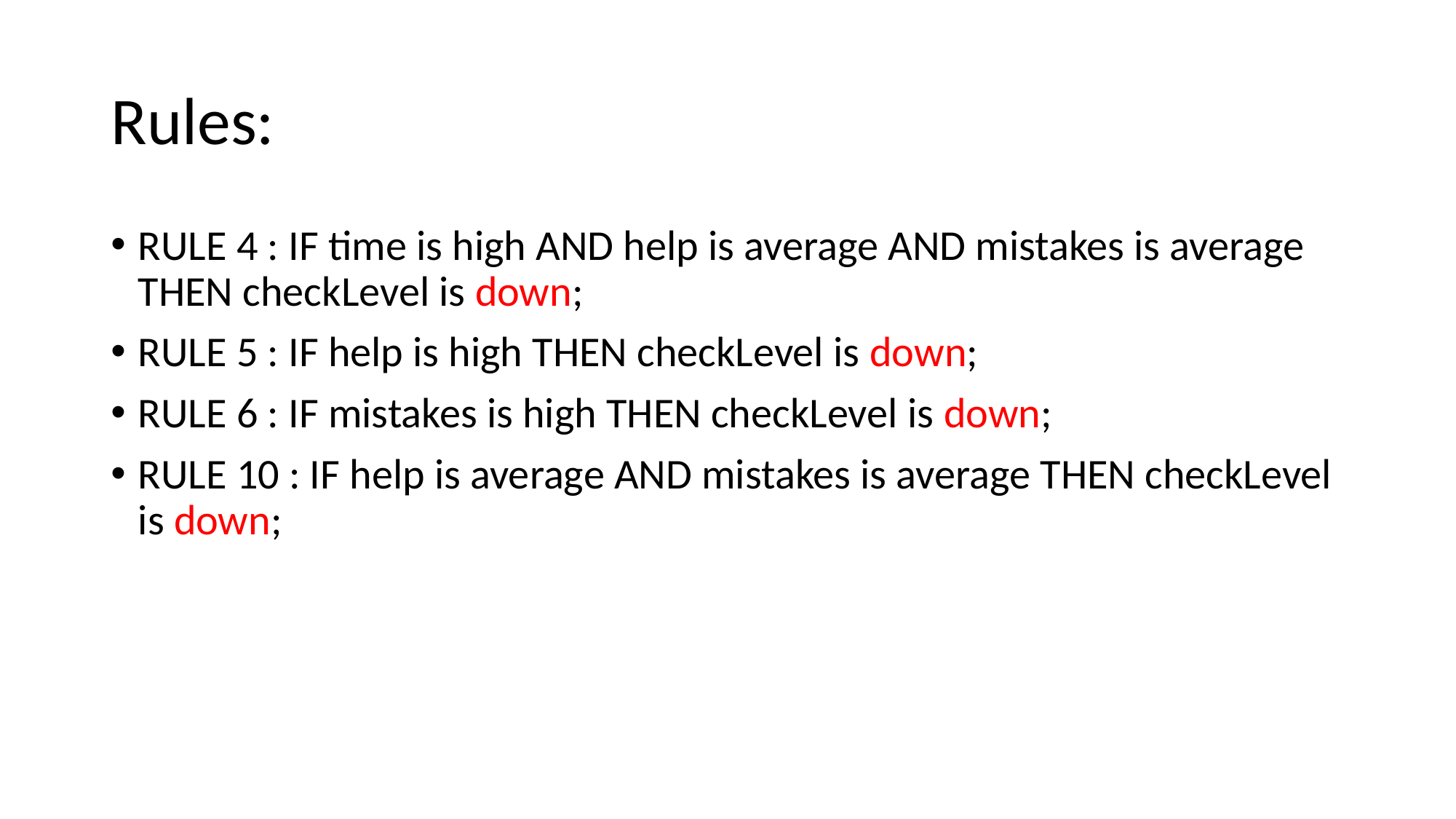

# Rules:
RULE 4 : IF time is high AND help is average AND mistakes is average THEN checkLevel is down;
RULE 5 : IF help is high THEN checkLevel is down;
RULE 6 : IF mistakes is high THEN checkLevel is down;
RULE 10 : IF help is average AND mistakes is average THEN checkLevel is down;